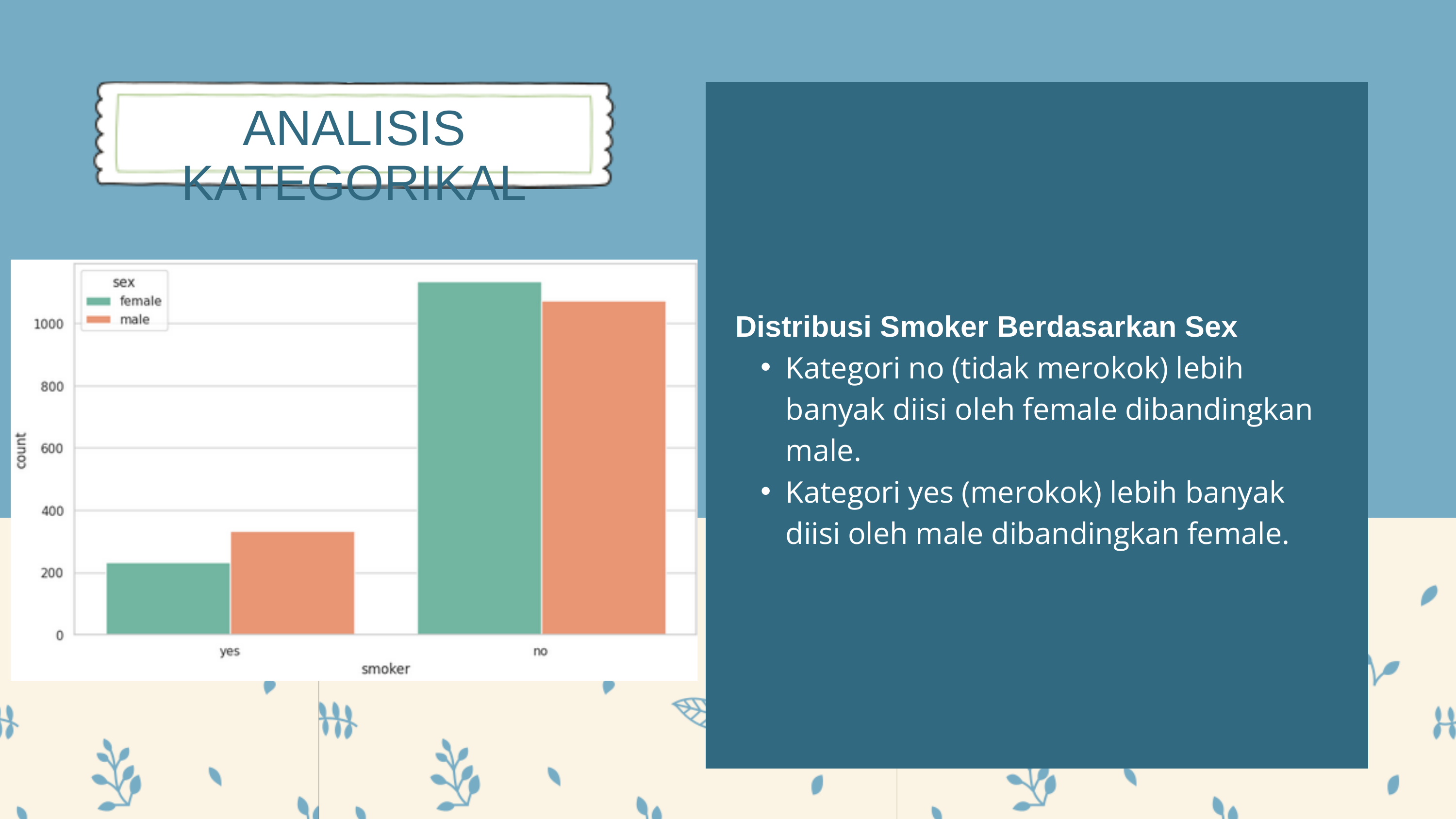

ANALISIS KATEGORIKAL

Distribusi Smoker Berdasarkan Sex
Kategori no (tidak merokok) lebih banyak diisi oleh female dibandingkan male.
Kategori yes (merokok) lebih banyak diisi oleh male dibandingkan female.